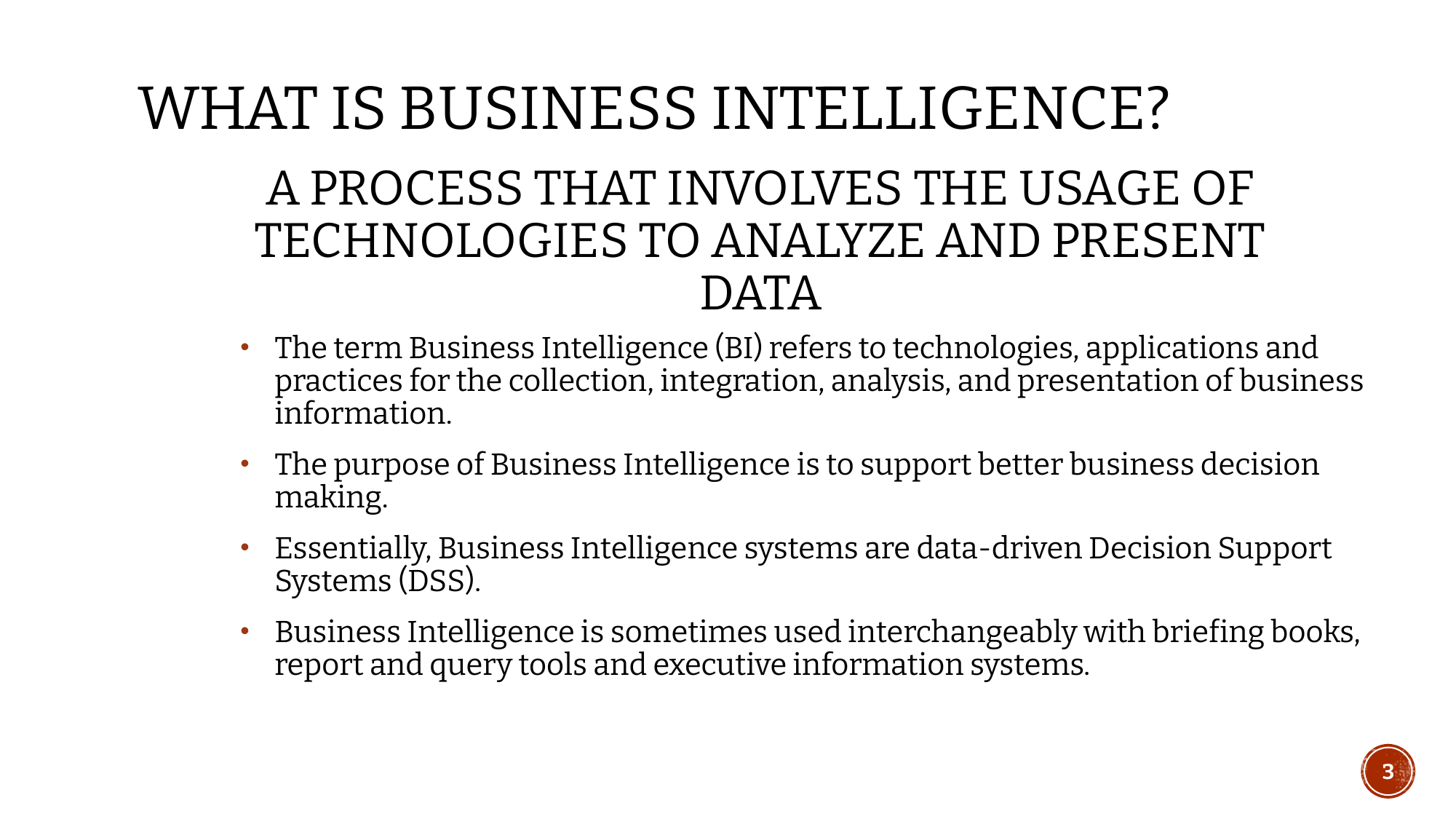

WHAT IS BUSINESS INTELLIGENCE?
# A process that involves the usage of technologies to analyze and present data
The term Business Intelligence (BI) refers to technologies, applications and practices for the collection, integration, analysis, and presentation of business information.
The purpose of Business Intelligence is to support better business decision making.
Essentially, Business Intelligence systems are data-driven Decision Support Systems (DSS).
Business Intelligence is sometimes used interchangeably with briefing books, report and query tools and executive information systems.
3